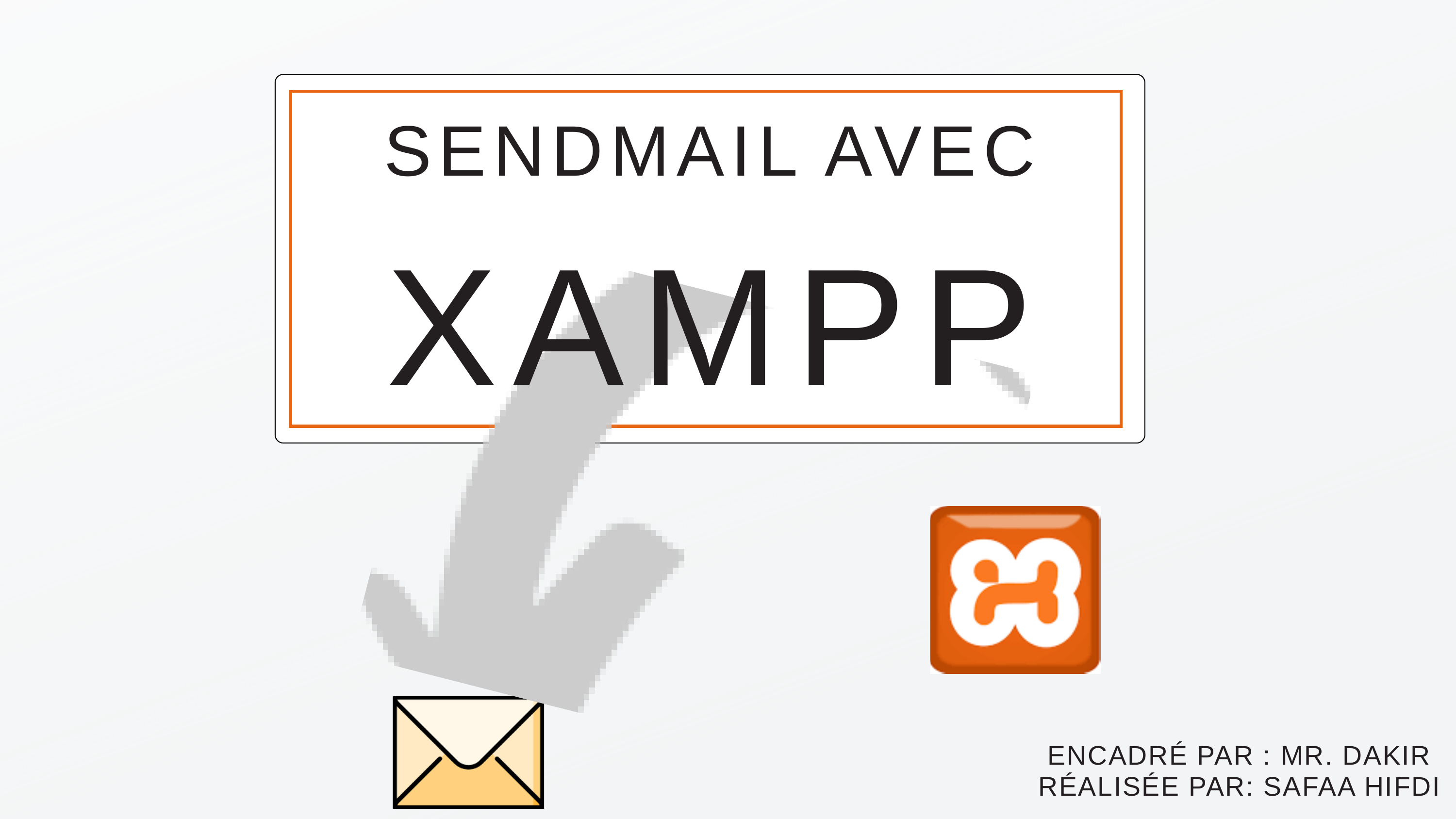

SENDMAIL AVEC
XAMPP

ENCADRÉ PAR : MR. DAKIR
RÉALISÉE PAR: SAFAA HIFDI